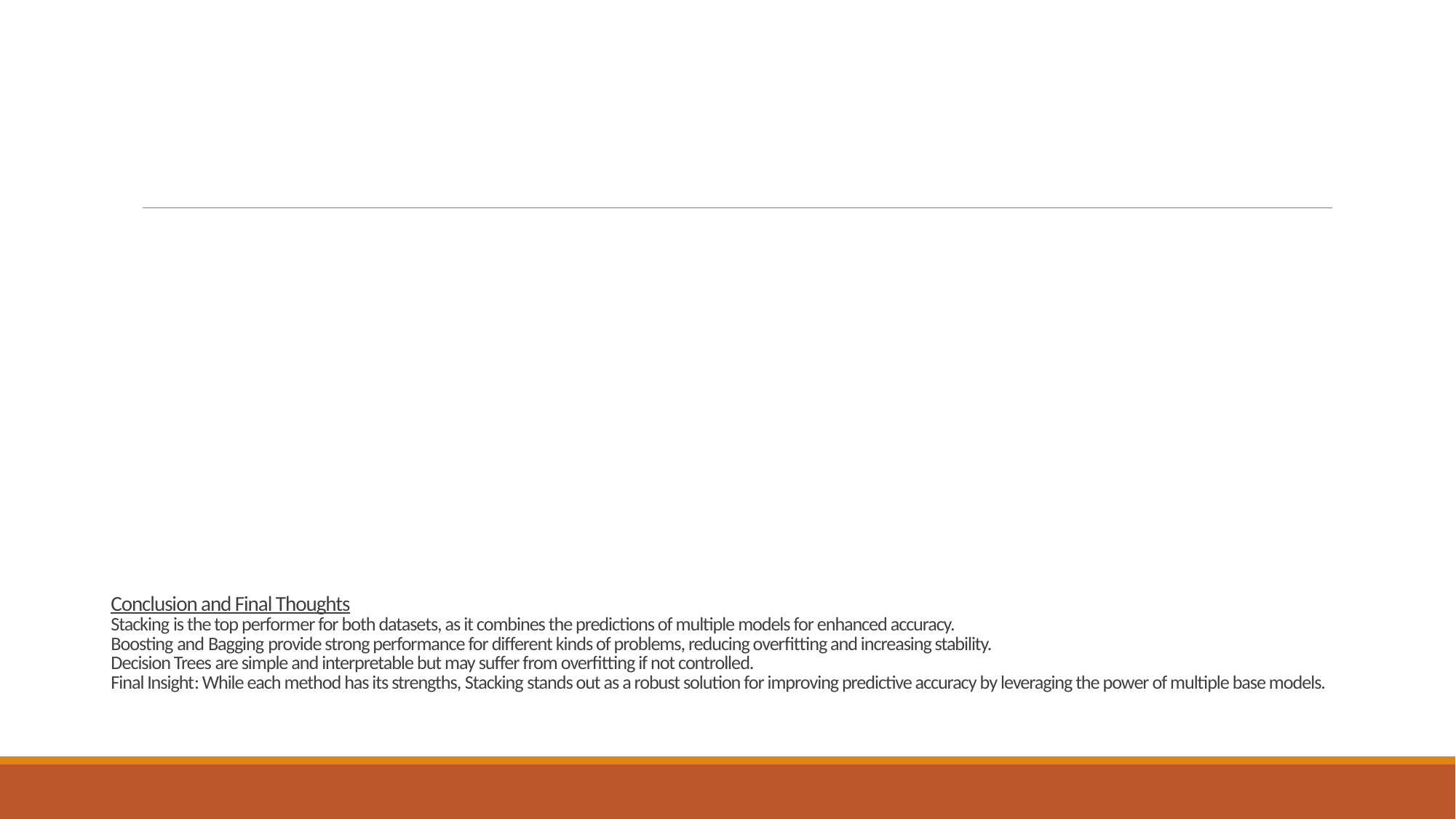

# Conclusion and Final Thoughts Stacking is the top performer for both datasets, as it combines the predictions of multiple models for enhanced accuracy. Boosting and Bagging provide strong performance for different kinds of problems, reducing overfitting and increasing stability. Decision Trees are simple and interpretable but may suffer from overfitting if not controlled. Final Insight: While each method has its strengths, Stacking stands out as a robust solution for improving predictive accuracy by leveraging the power of multiple base models.